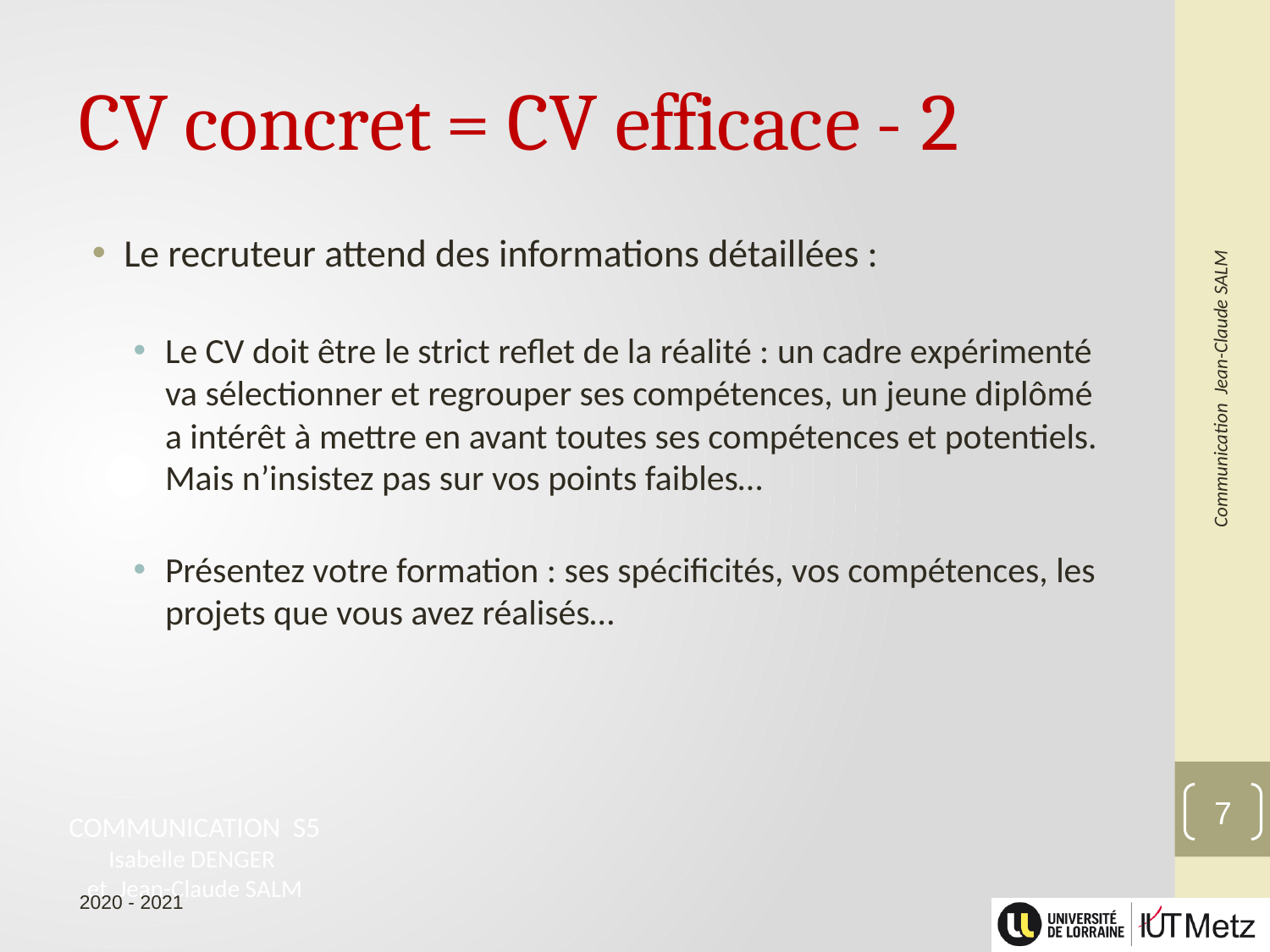

# CV concret = CV efficace - 2
Le recruteur attend des informations détaillées :
Le CV doit être le strict reflet de la réalité : un cadre expérimenté va sélectionner et regrouper ses compétences, un jeune diplômé a intérêt à mettre en avant toutes ses compétences et potentiels. Mais n’insistez pas sur vos points faibles…
Présentez votre formation : ses spécificités, vos compétences, les projets que vous avez réalisés…
7